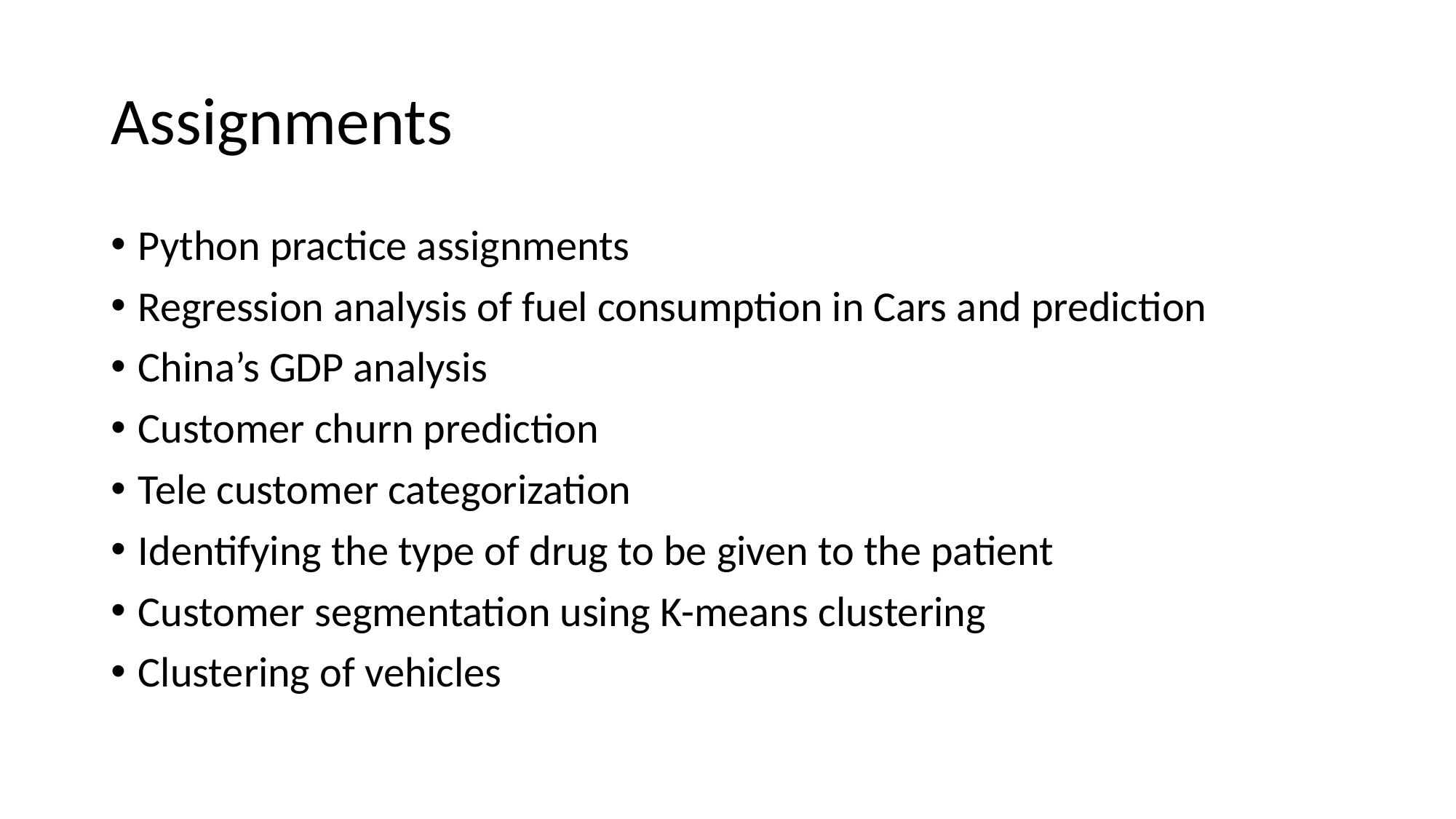

# Assignments
Python practice assignments
Regression analysis of fuel consumption in Cars and prediction
China’s GDP analysis
Customer churn prediction
Tele customer categorization
Identifying the type of drug to be given to the patient
Customer segmentation using K-means clustering
Clustering of vehicles